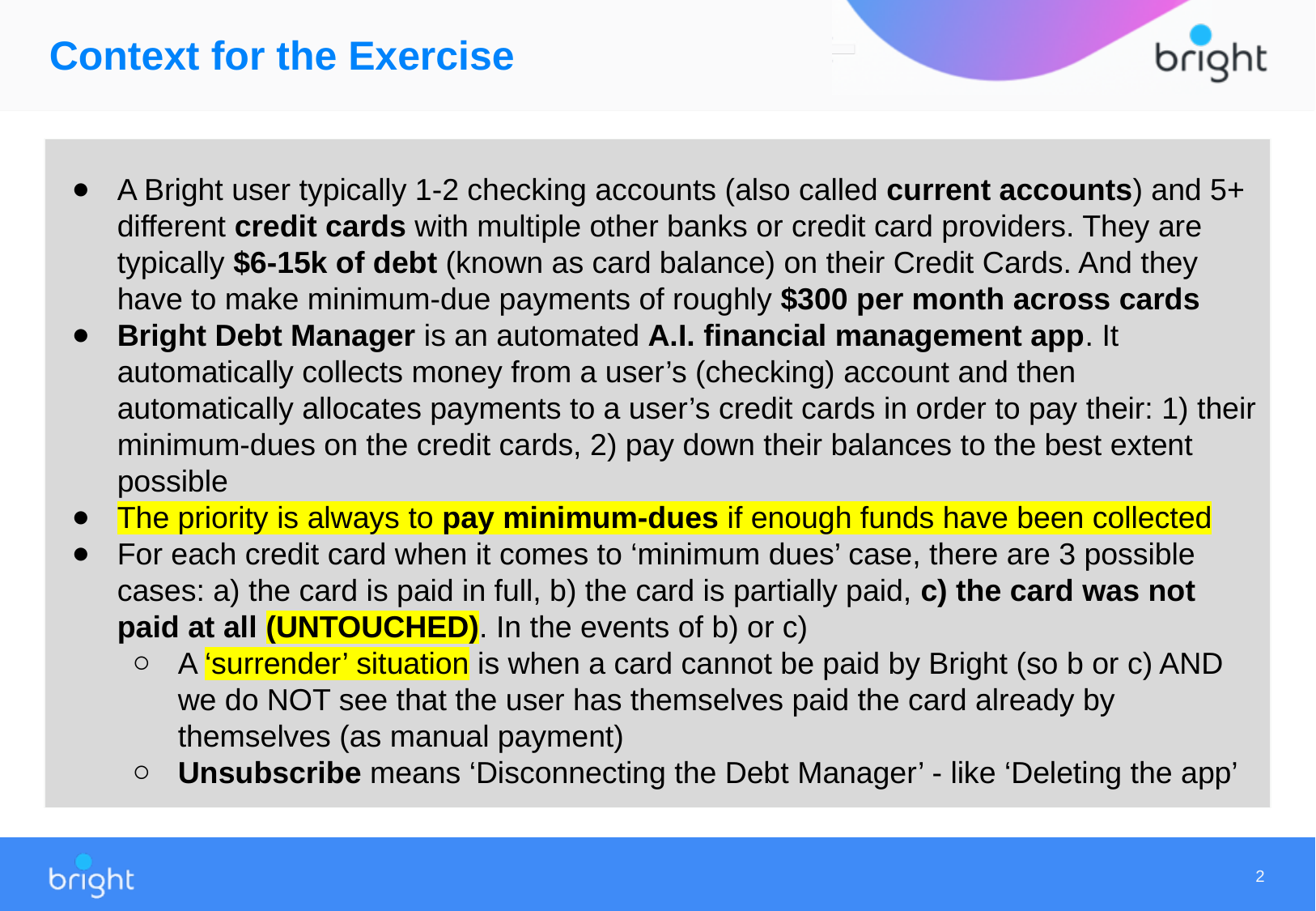

# Context for the Exercise

A Bright user typically 1-2 checking accounts (also called current accounts) and 5+ different credit cards with multiple other banks or credit card providers. They are typically $6-15k of debt (known as card balance) on their Credit Cards. And they have to make minimum-due payments of roughly $300 per month across cards
Bright Debt Manager is an automated A.I. financial management app. It automatically collects money from a user’s (checking) account and then automatically allocates payments to a user’s credit cards in order to pay their: 1) their minimum-dues on the credit cards, 2) pay down their balances to the best extent possible
The priority is always to pay minimum-dues if enough funds have been collected
For each credit card when it comes to ‘minimum dues’ case, there are 3 possible cases: a) the card is paid in full, b) the card is partially paid, c) the card was not paid at all (UNTOUCHED). In the events of b) or c)
A ‘surrender’ situation is when a card cannot be paid by Bright (so b or c) AND we do NOT see that the user has themselves paid the card already by themselves (as manual payment)
Unsubscribe means ‘Disconnecting the Debt Manager’ - like ‘Deleting the app’
2